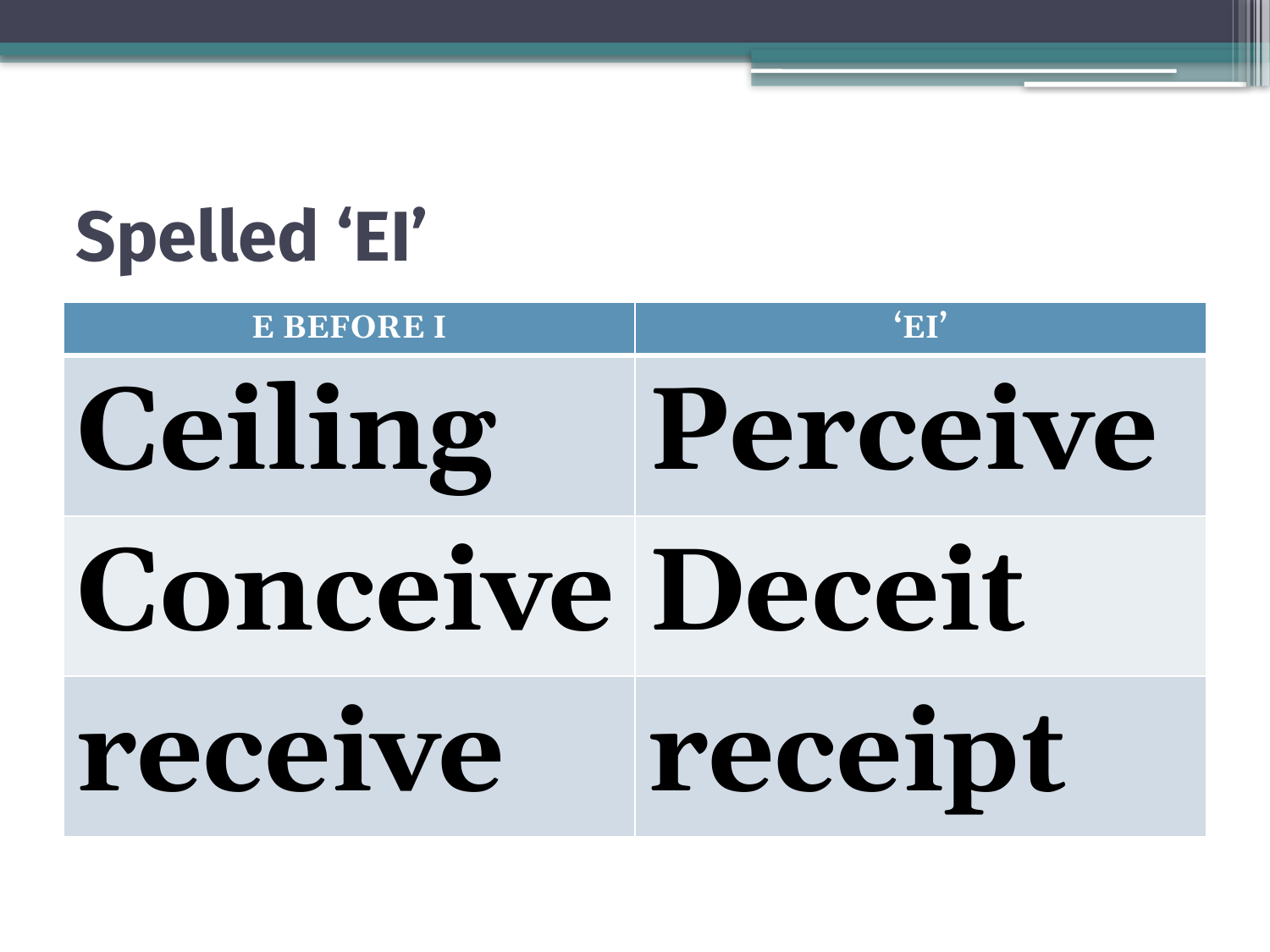

# Spelled ‘EI’
| E BEFORE I | ‘EI’ |
| --- | --- |
| Ceiling | Perceive |
| Conceive | Deceit |
| receive | receipt |